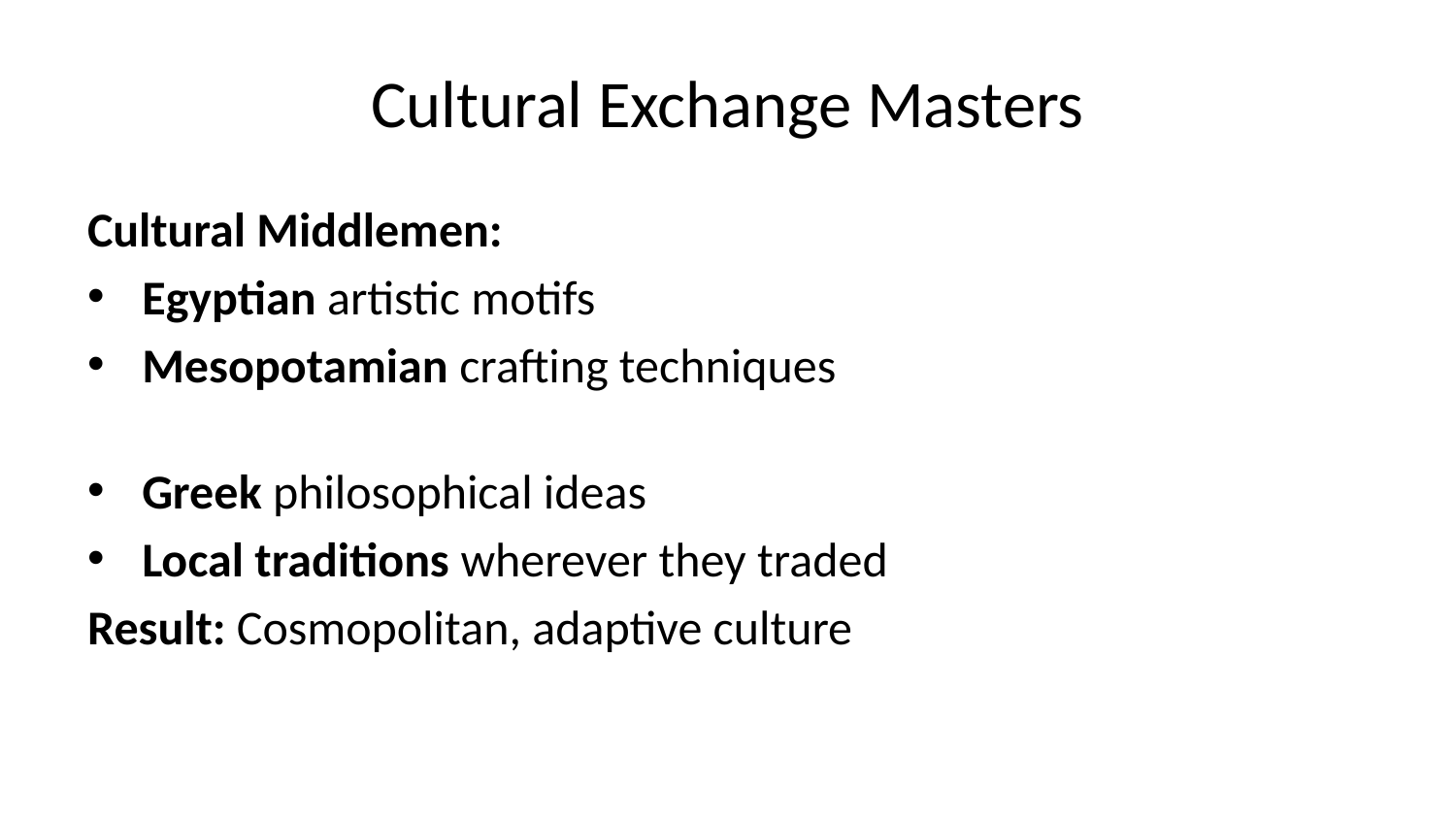

# Cultural Exchange Masters
Cultural Middlemen:
Egyptian artistic motifs
Mesopotamian crafting techniques
Greek philosophical ideas
Local traditions wherever they traded
Result: Cosmopolitan, adaptive culture